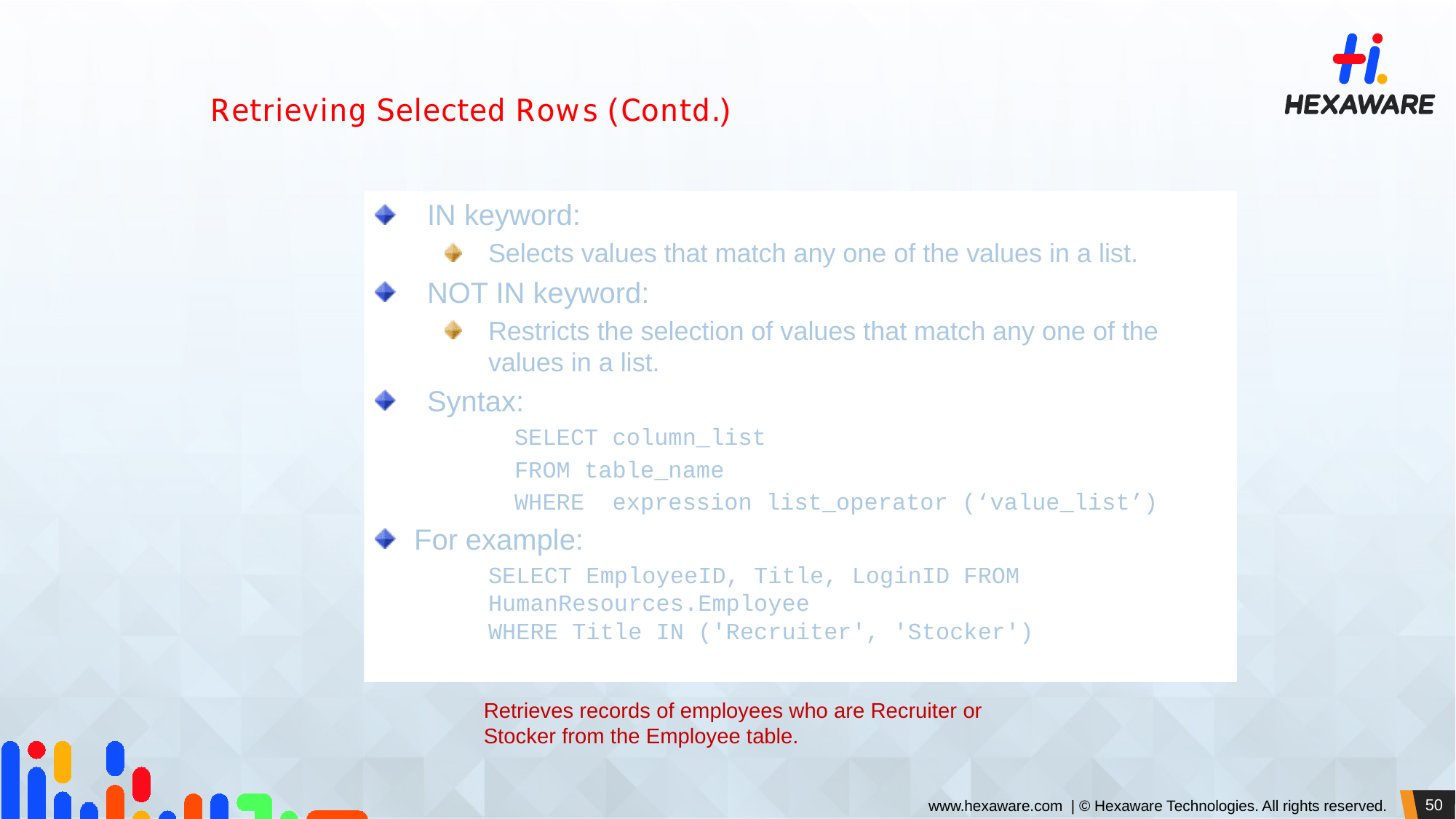

Retrieving Selected Rows (Contd.)
IN keyword:
Selects values that match any one of the values in a list.
NOT IN keyword:
Restricts the selection of values that match any one of the values in a list.
Syntax:
SELECT column_list
FROM table_name
WHERE  expression list_operator (‘value_list’)
For example:
		SELECT EmployeeID, Title, LoginID FROM 	HumanResources.Employee                       	WHERE Title IN ('Recruiter', 'Stocker')

Retrieves records of employees who are Recruiter or Stocker from the Employee table.